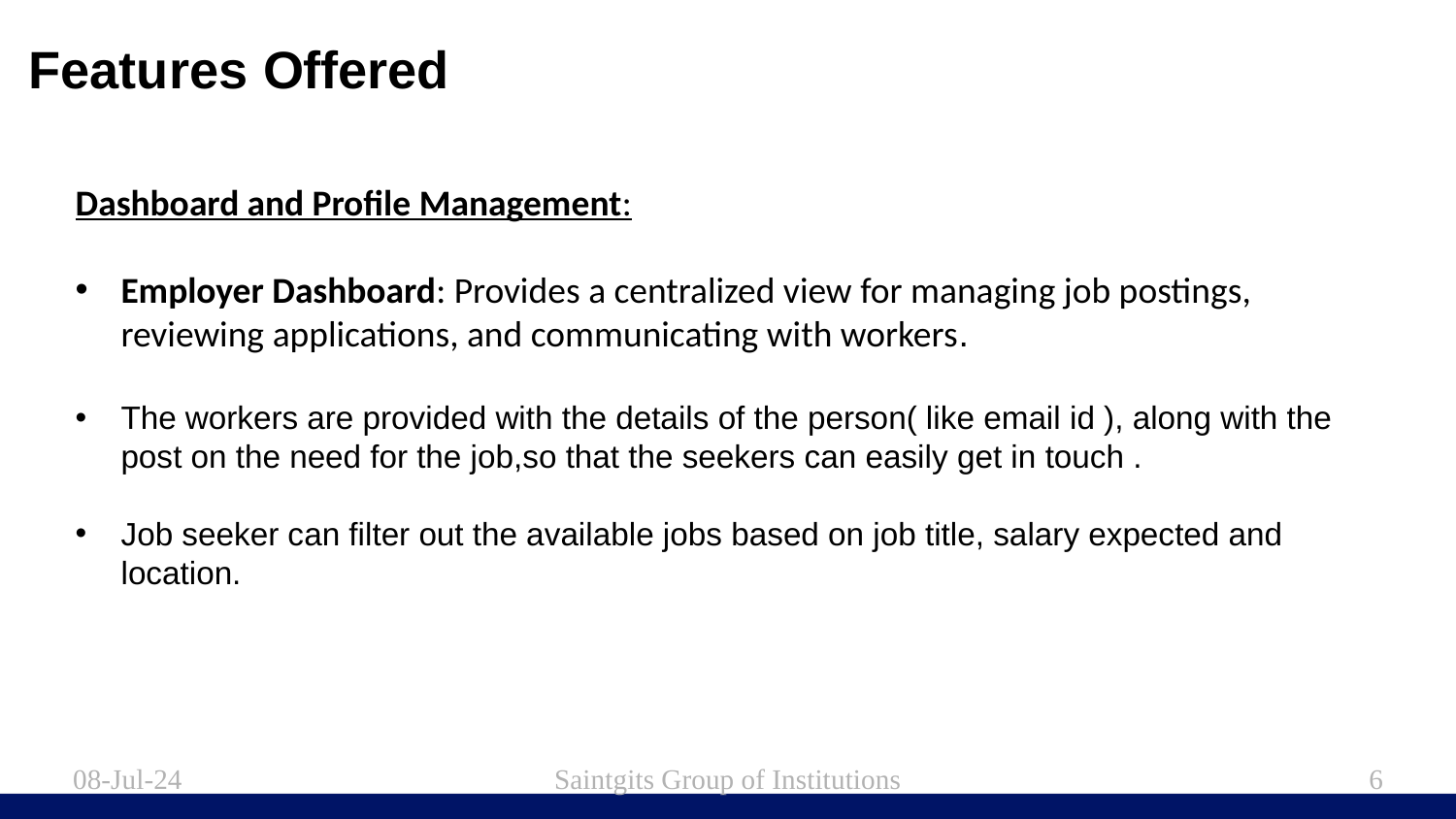

# Features Offered
Dashboard and Profile Management:

Employer Dashboard: Provides a centralized view for managing job postings, reviewing applications, and communicating with workers.

The workers are provided with the details of the person( like email id ), along with the post on the need for the job,so that the seekers can easily get in touch .

Job seeker can filter out the available jobs based on job title, salary expected and location.

08-Jul-24
Saintgits Group of Institutions
6